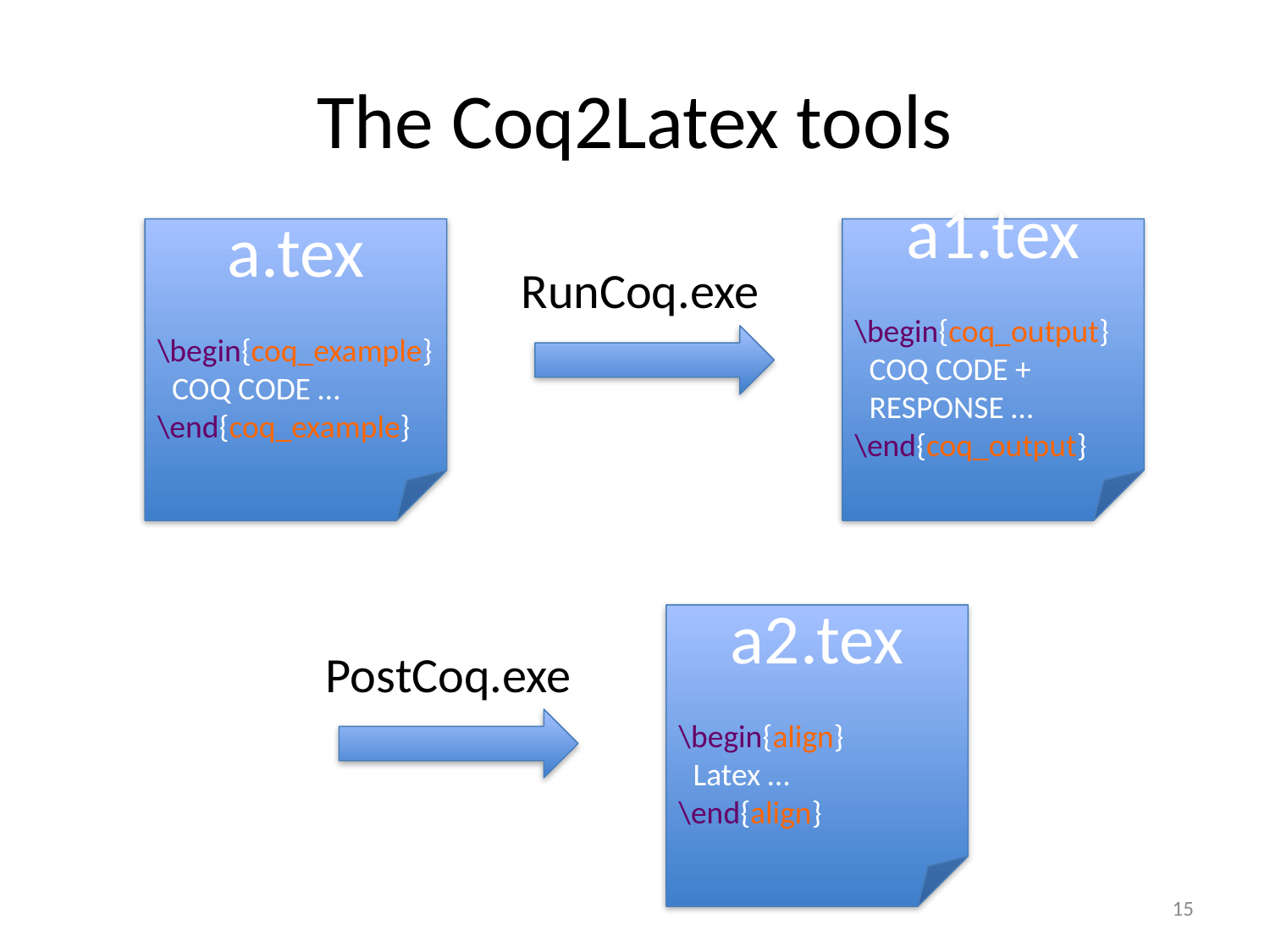

# The Coq2Latex tools
a.tex

\begin{coq_example}
  COQ CODE …
\end{coq_example}

a1.tex

\begin{coq_output}
  COQ CODE +
  RESPONSE …
\end{coq_output}

RunCoq.exe

a2.tex

\begin{align}
  Latex …
\end{align}

PostCoq.exe

15